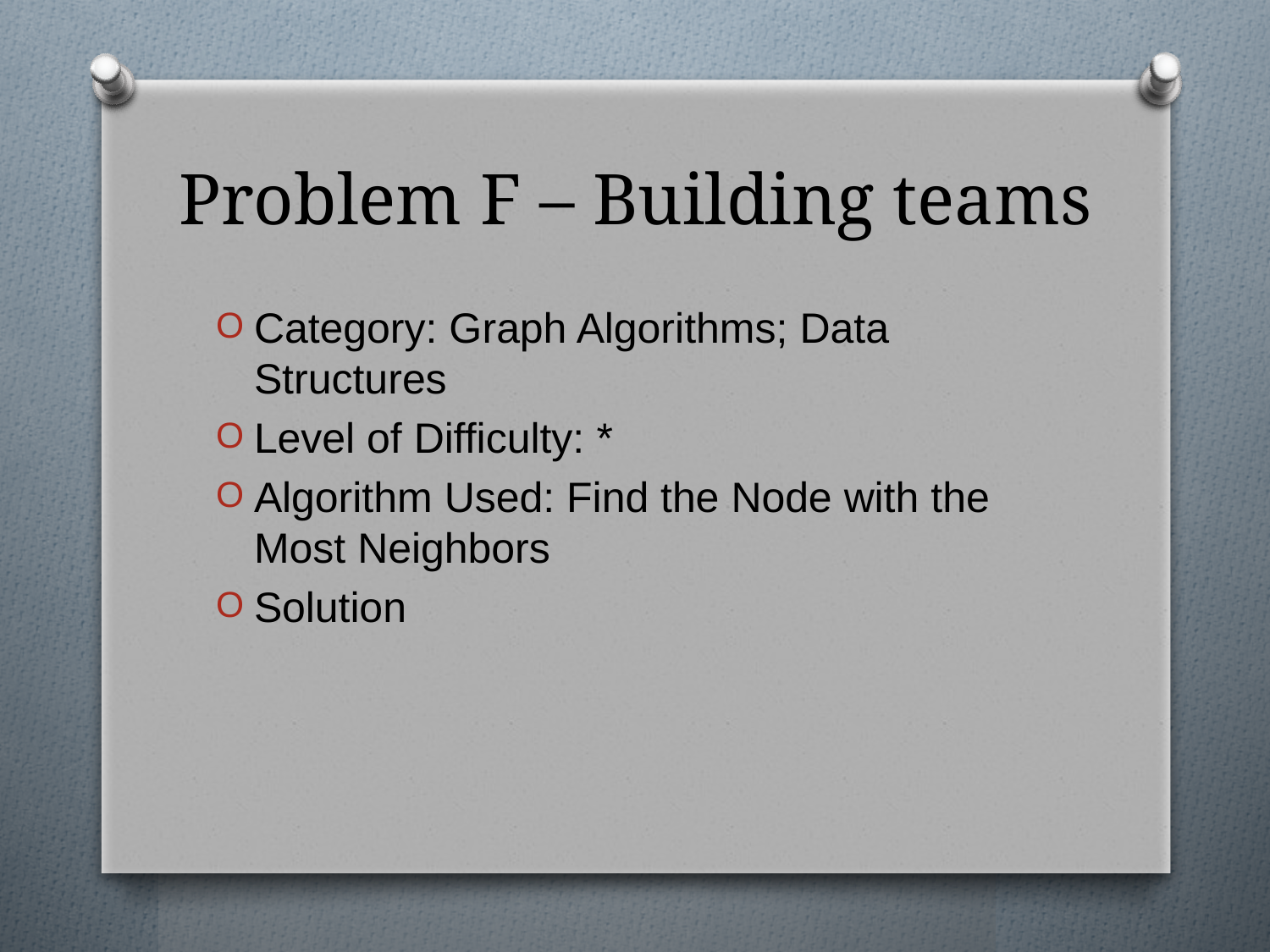

# Problem F – Building teams
Category: Graph Algorithms; Data Structures
Level of Difficulty: *
Algorithm Used: Find the Node with the Most Neighbors
Solution